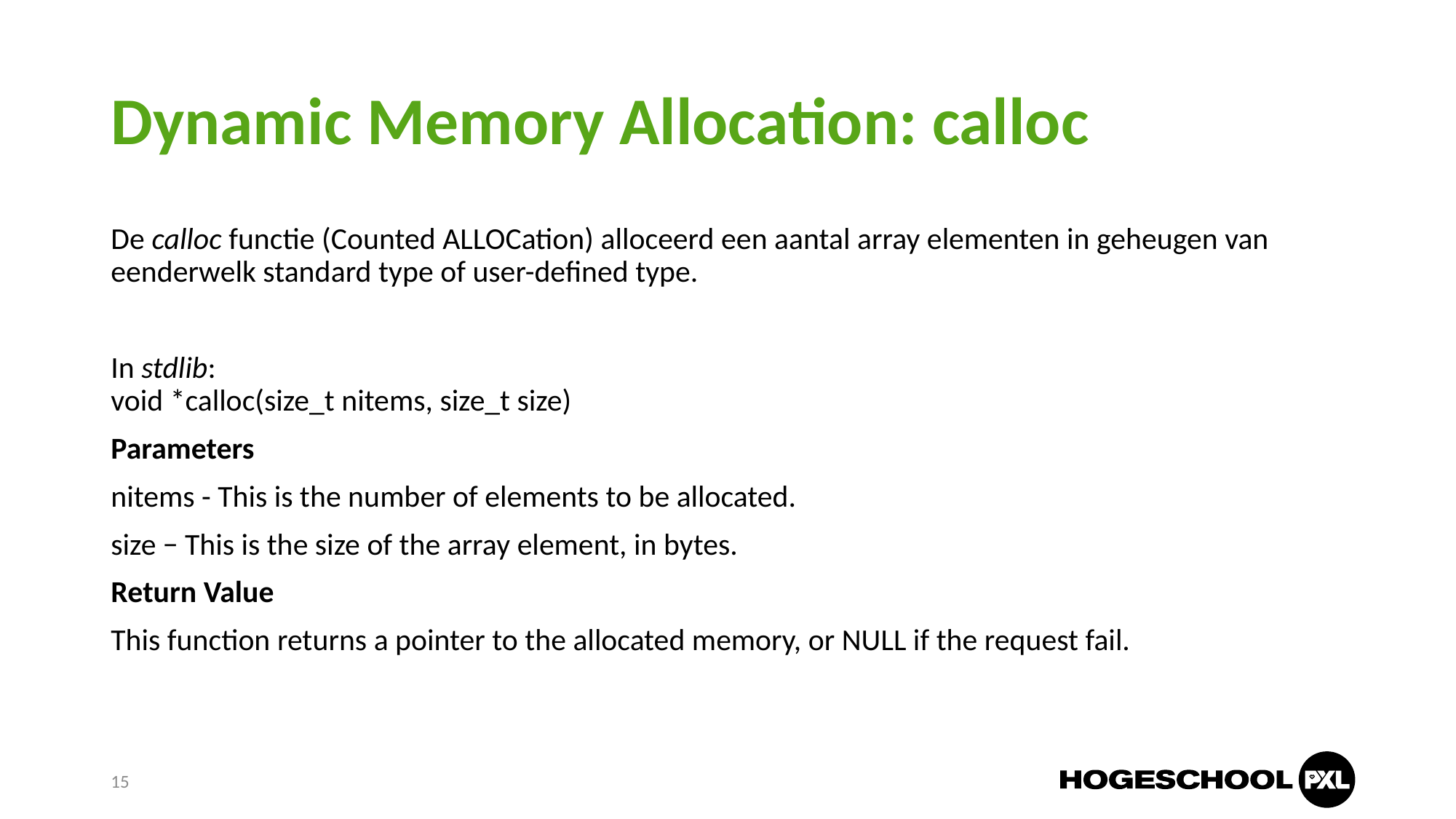

# Dynamic Memory Allocation: calloc
De calloc functie (Counted ALLOCation) alloceerd een aantal array elementen in geheugen van eenderwelk standard type of user-defined type.

In stdlib:
void *calloc(size_t nitems, size_t size)
Parameters
nitems - This is the number of elements to be allocated.
size − This is the size of the array element, in bytes.
Return Value
This function returns a pointer to the allocated memory, or NULL if the request fail.
15